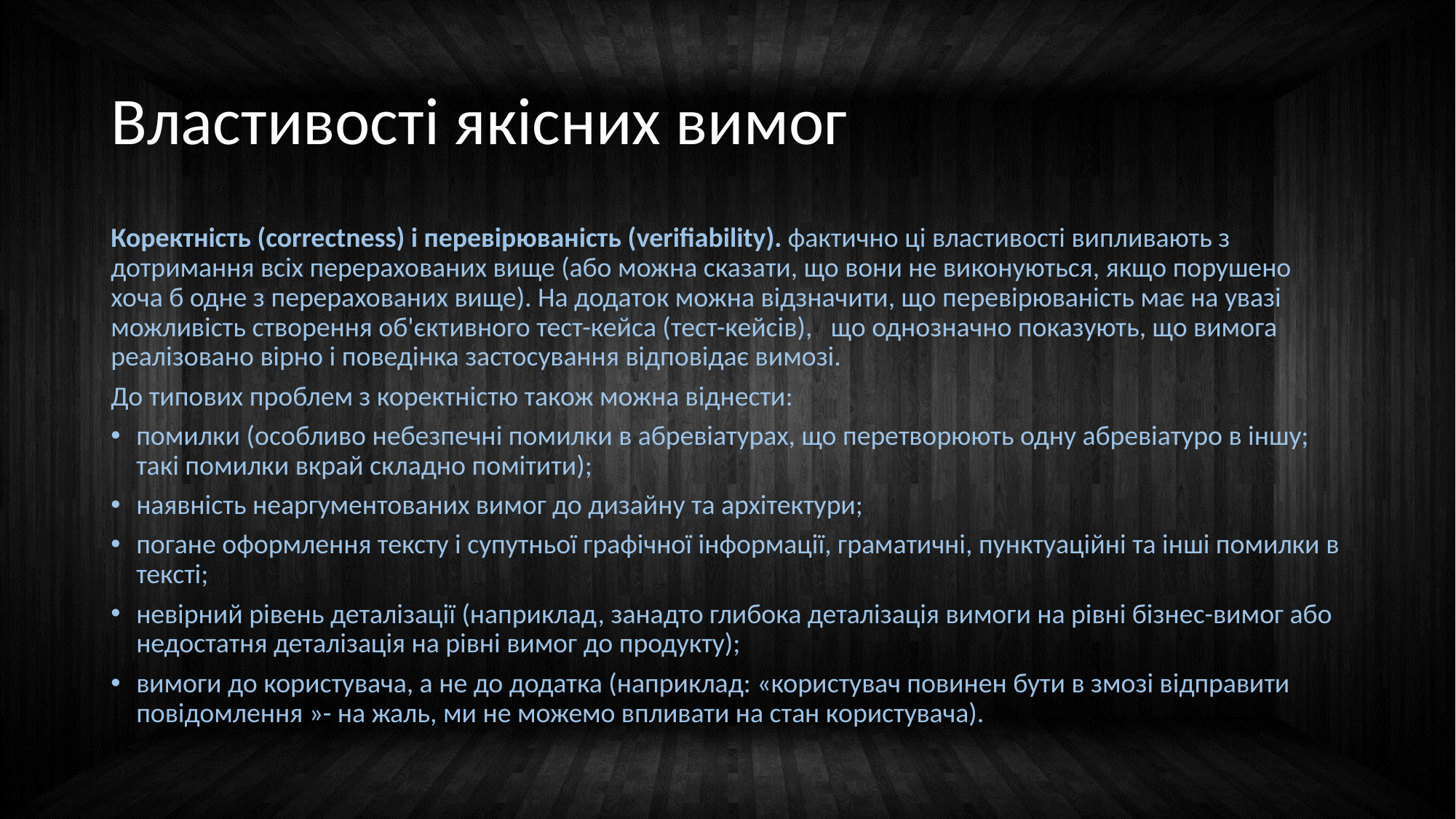

# Властивості якісних вимог
Коректність (correctness) і перевірюваність (verifiability). фактично ці властивості випливають з дотримання всіх перерахованих вище (або можна сказати, що вони не виконуються, якщо порушено хоча б одне з перерахованих вище). На додаток можна відзначити, що перевірюваність має на увазі можливість створення об'єктивного тест-кейса (тест-кейсів),   що однозначно показують, що вимога реалізовано вірно і поведінка застосування відповідає вимозі.
До типових проблем з коректністю також можна віднести:
помилки (особливо небезпечні помилки в абревіатурах, що перетворюють одну абревіатуро в іншу; такі помилки вкрай складно помітити);
наявність неаргументованих вимог до дизайну та архітектури;
погане оформлення тексту і супутньої графічної інформації, граматичні, пунктуаційні та інші помилки в тексті;
невірний рівень деталізації (наприклад, занадто глибока деталізація вимоги на рівні бізнес-вимог або недостатня деталізація на рівні вимог до продукту);
вимоги до користувача, а не до додатка (наприклад: «користувач повинен бути в змозі відправити повідомлення »- на жаль, ми не можемо впливати на стан користувача).